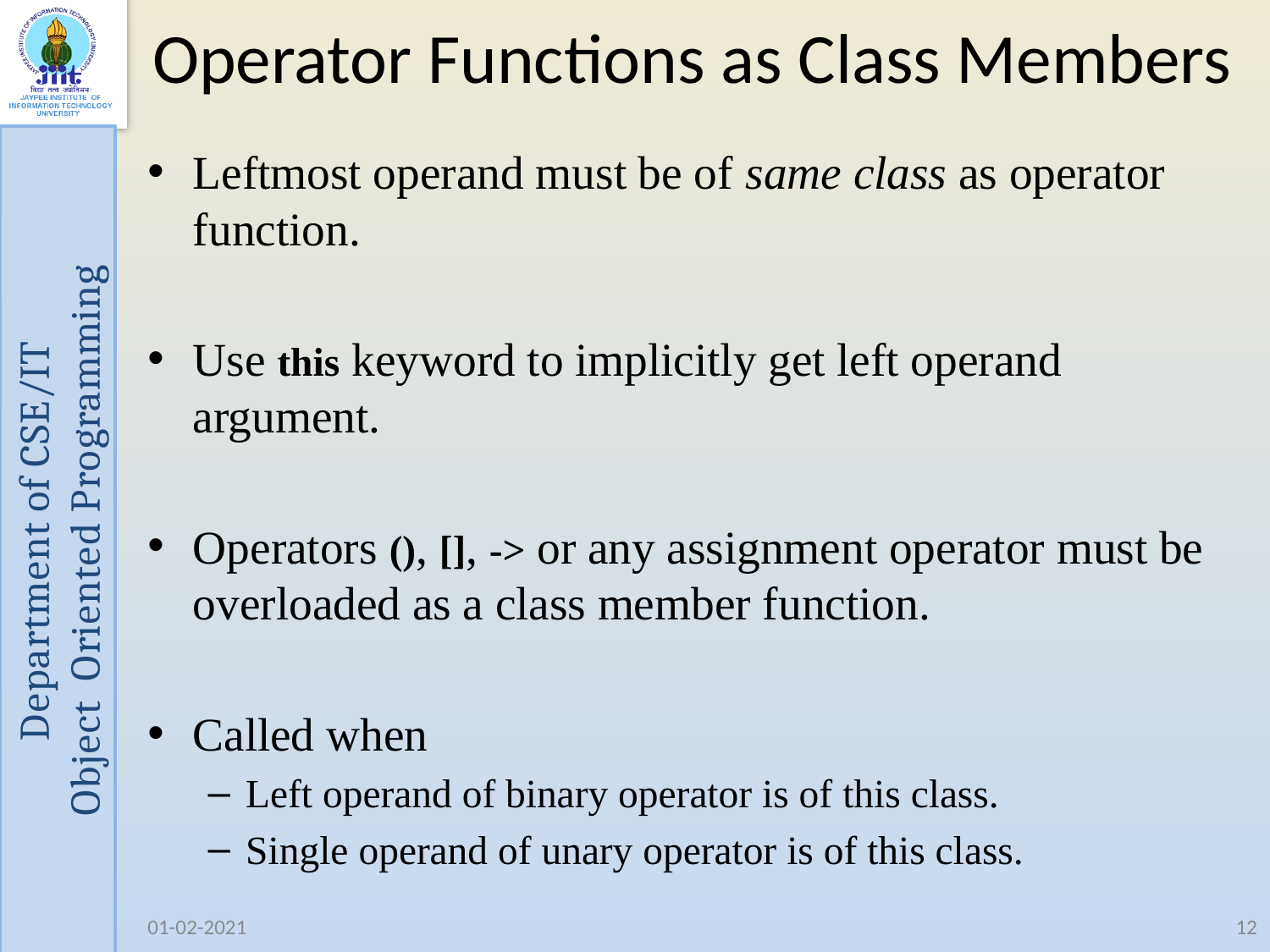

# Operator Functions as Class Members
Leftmost operand must be of same class as operator function.

Use this keyword to implicitly get left operand argument.

Operators (), [], -> or any assignment operator must be overloaded as a class member function.

Called when
Left operand of binary operator is of this class.
Single operand of unary operator is of this class.

01-02-2021

12